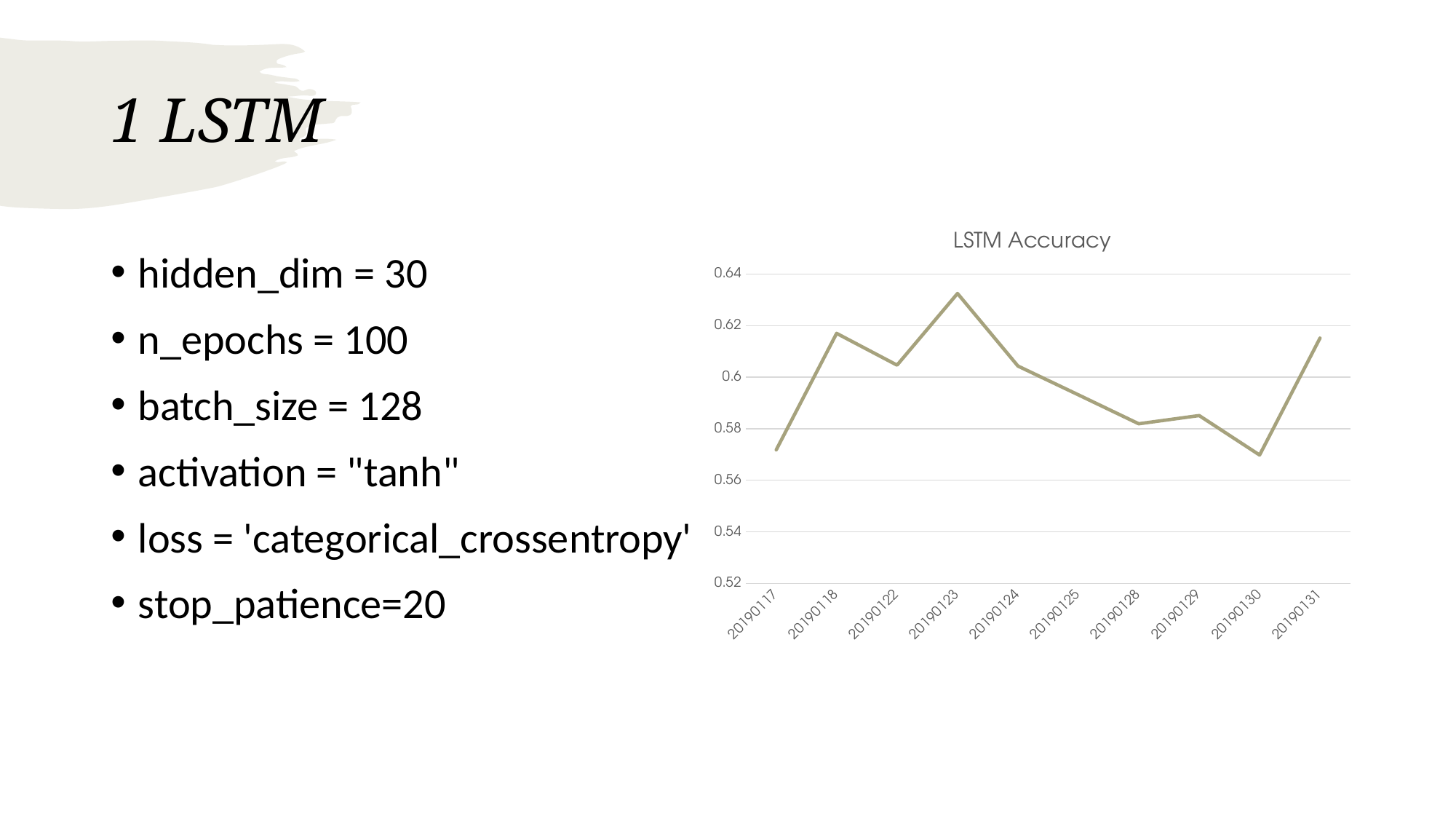

# 1 LSTM

### Chart: LSTM Accuracy

| Category | LSTM |
|---|---|
| 20190117 | 0.571782178217821 |
| 20190118 | 0.616997379258704 |
| 20190122 | 0.604669260700389 |
| 20190123 | 0.632472826086956 |
| 20190124 | 0.604320636725412 |
| 20190125 | 0.593167701863354 |
| 20190128 | 0.581932773109243 |
| 20190129 | 0.585106382978723 |
| 20190130 | 0.569778188539741 |
| 20190131 | 0.615154908547965 |
hidden_dim = 30
n_epochs = 100
batch_size = 128
activation = "tanh"
loss = 'categorical_crossentropy'
stop_patience=20